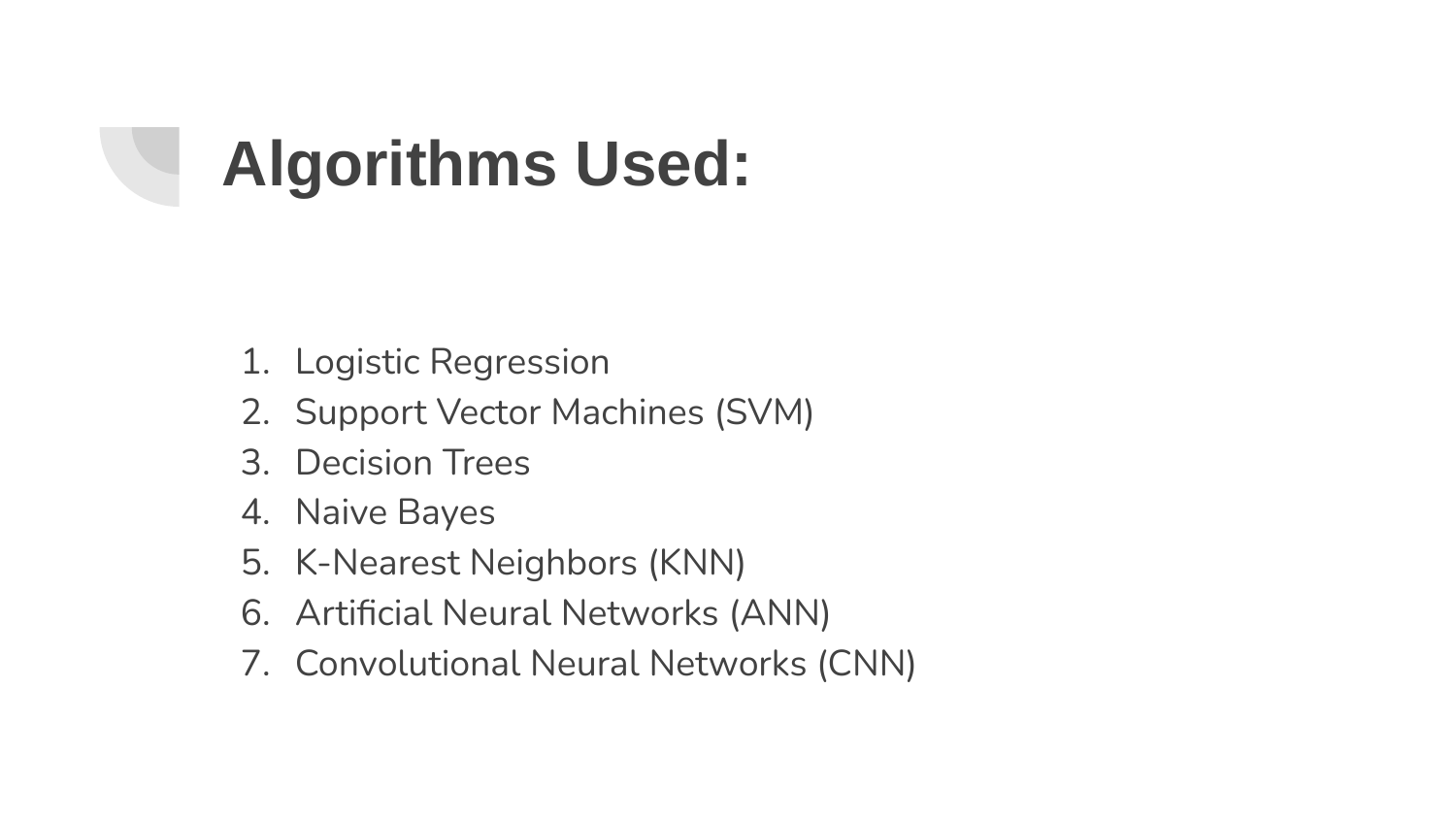

# Algorithms Used:
Logistic Regression
Support Vector Machines (SVM)
Decision Trees
Naive Bayes
K-Nearest Neighbors (KNN)
Artificial Neural Networks (ANN)
Convolutional Neural Networks (CNN)